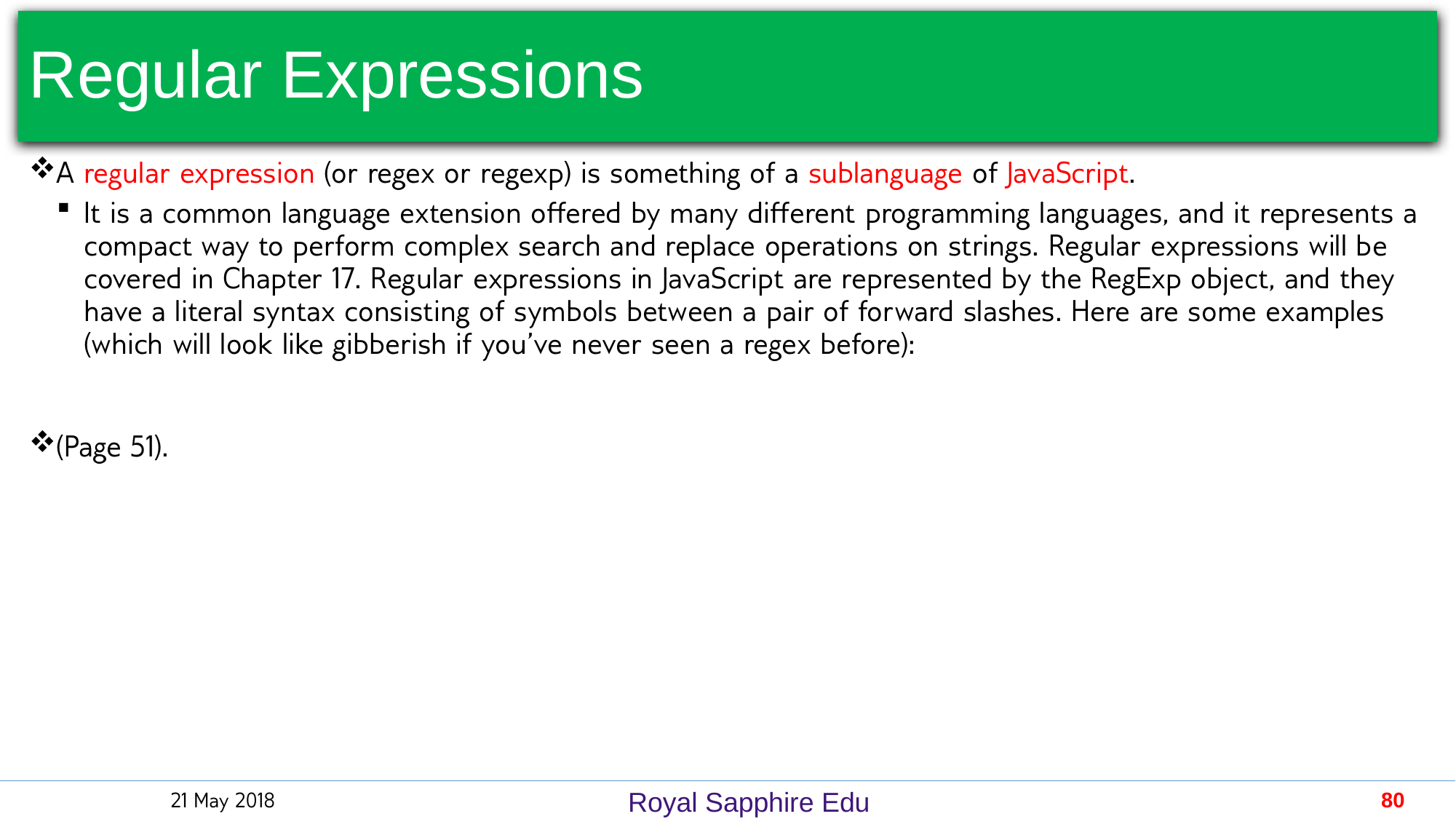

# Regular Expressions
A regular expression (or regex or regexp) is something of a sublanguage of JavaScript.
It is a common language extension offered by many different programming languages, and it represents a compact way to perform complex search and replace operations on strings. Regular expressions will be covered in Chapter 17. Regular expressions in JavaScript are represented by the RegExp object, and they have a literal syntax consisting of symbols between a pair of forward slashes. Here are some examples (which will look like gibberish if you’ve never seen a regex before):

(Page 51).
21 May 2018
80